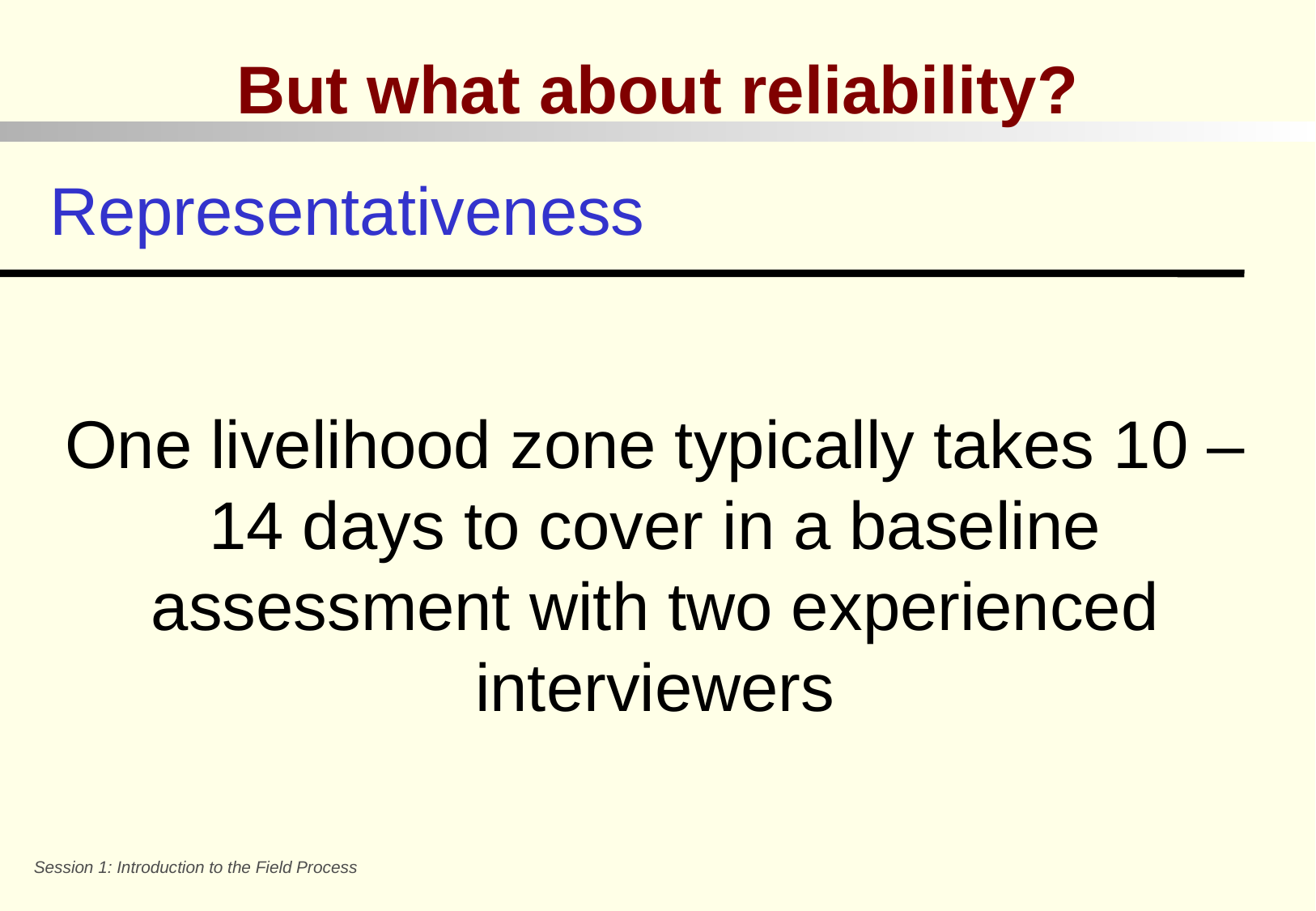

But what about reliability?

Representativeness

One livelihood zone typically takes 10 – 14 days to cover in a baseline assessment with two experienced interviewers
Session 1: Introduction to the Field Process